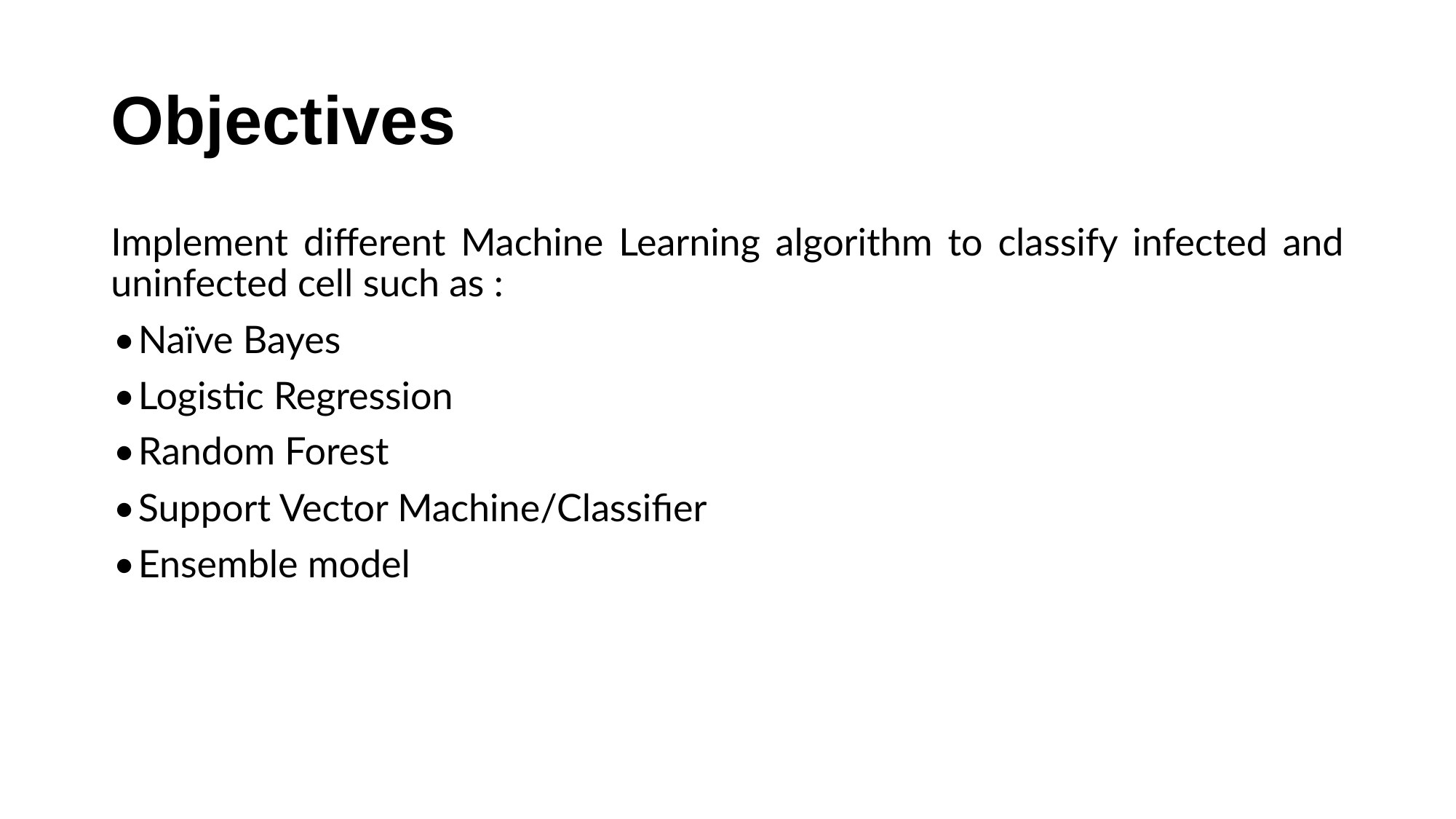

# Objectives
Implement different Machine Learning algorithm to classify infected and uninfected cell such as :
Naïve Bayes
Logistic Regression
Random Forest
Support Vector Machine/Classifier
Ensemble model